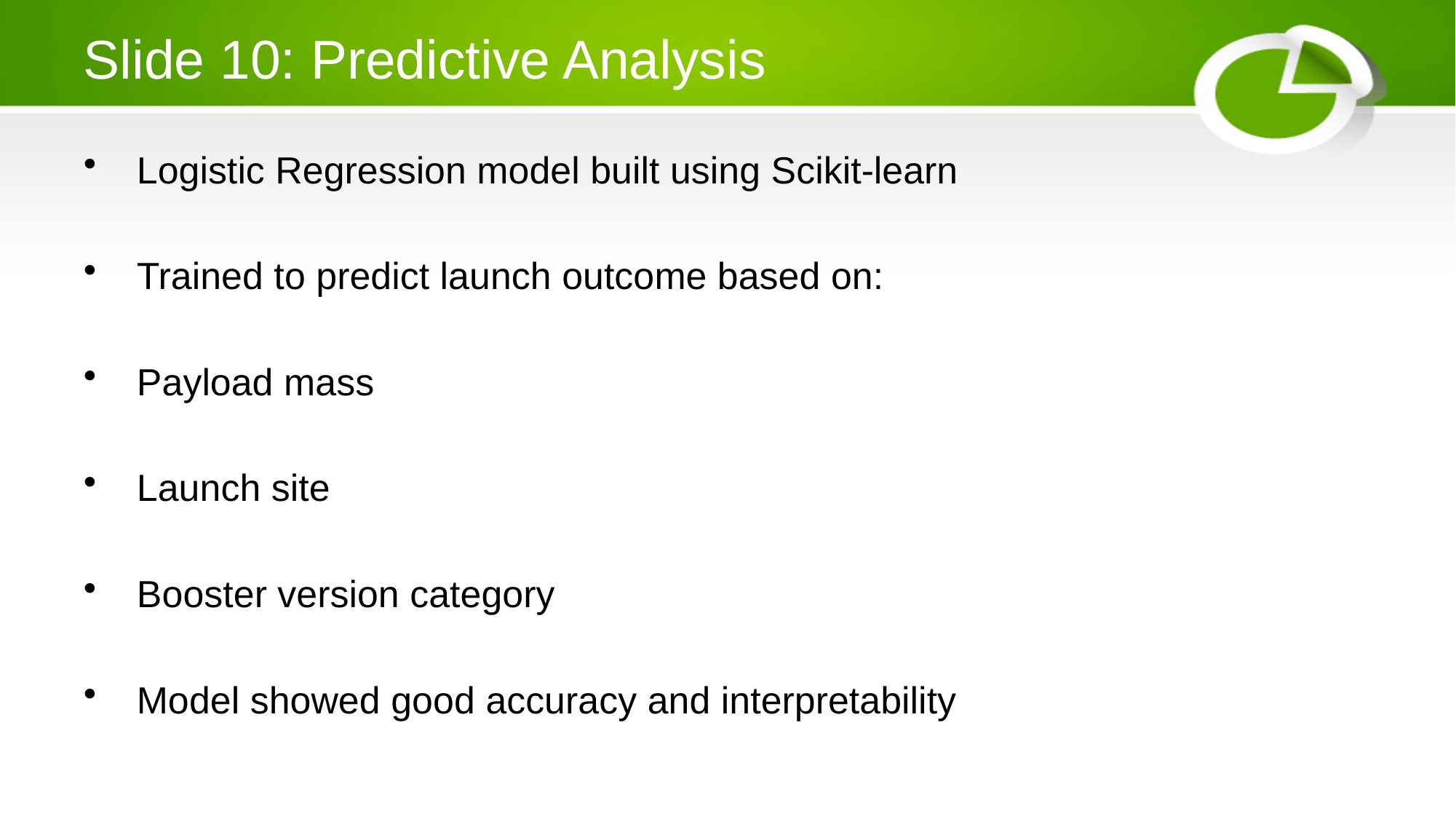

# Slide 10: Predictive Analysis
Logistic Regression model built using Scikit-learn

Trained to predict launch outcome based on:

Payload mass

Launch site

Booster version category

Model showed good accuracy and interpretability